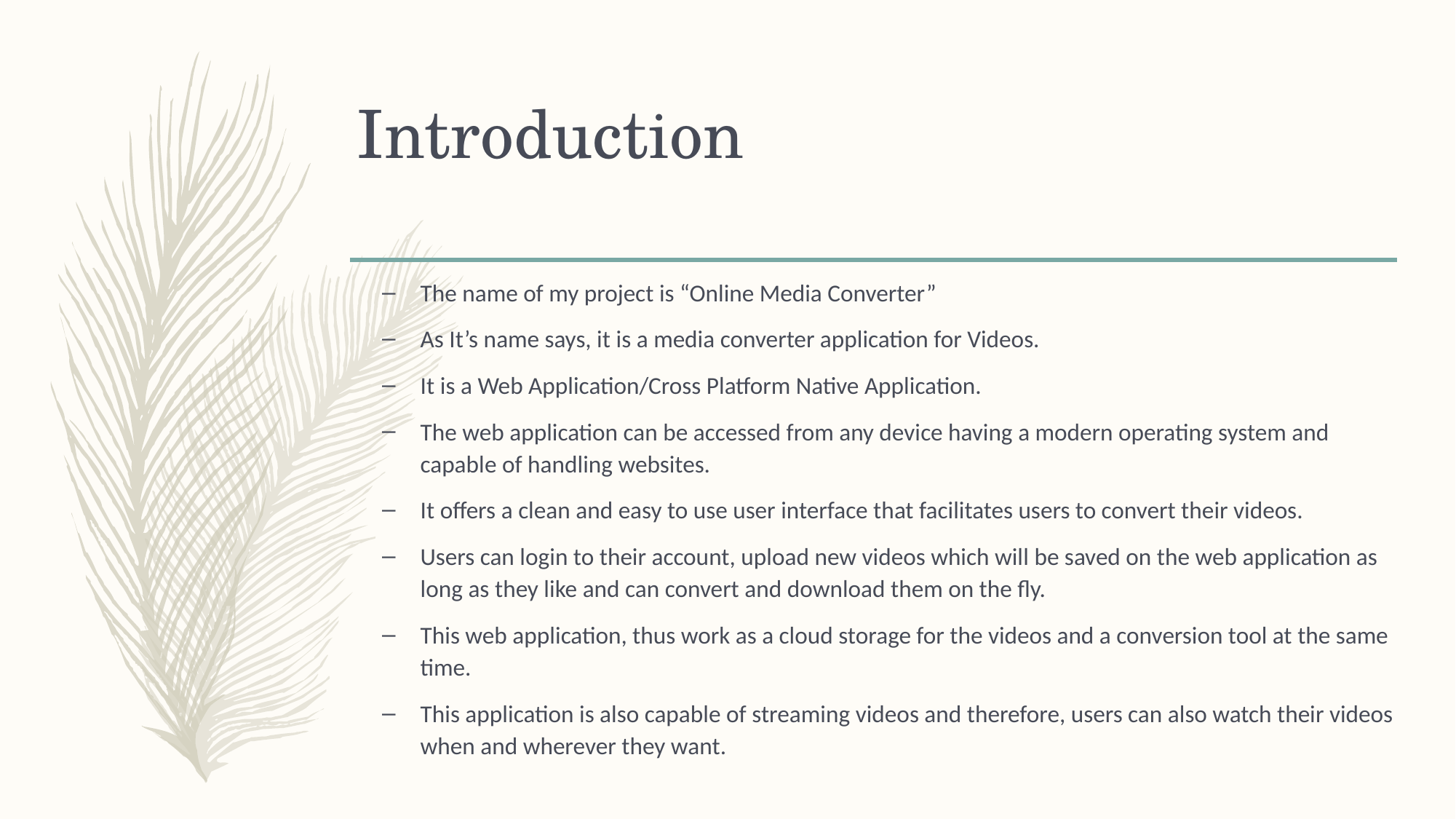

# Introduction
The name of my project is “Online Media Converter”
As It’s name says, it is a media converter application for Videos.
It is a Web Application/Cross Platform Native Application.
The web application can be accessed from any device having a modern operating system and capable of handling websites.
It offers a clean and easy to use user interface that facilitates users to convert their videos.
Users can login to their account, upload new videos which will be saved on the web application as long as they like and can convert and download them on the fly.
This web application, thus work as a cloud storage for the videos and a conversion tool at the same time.
This application is also capable of streaming videos and therefore, users can also watch their videos when and wherever they want.